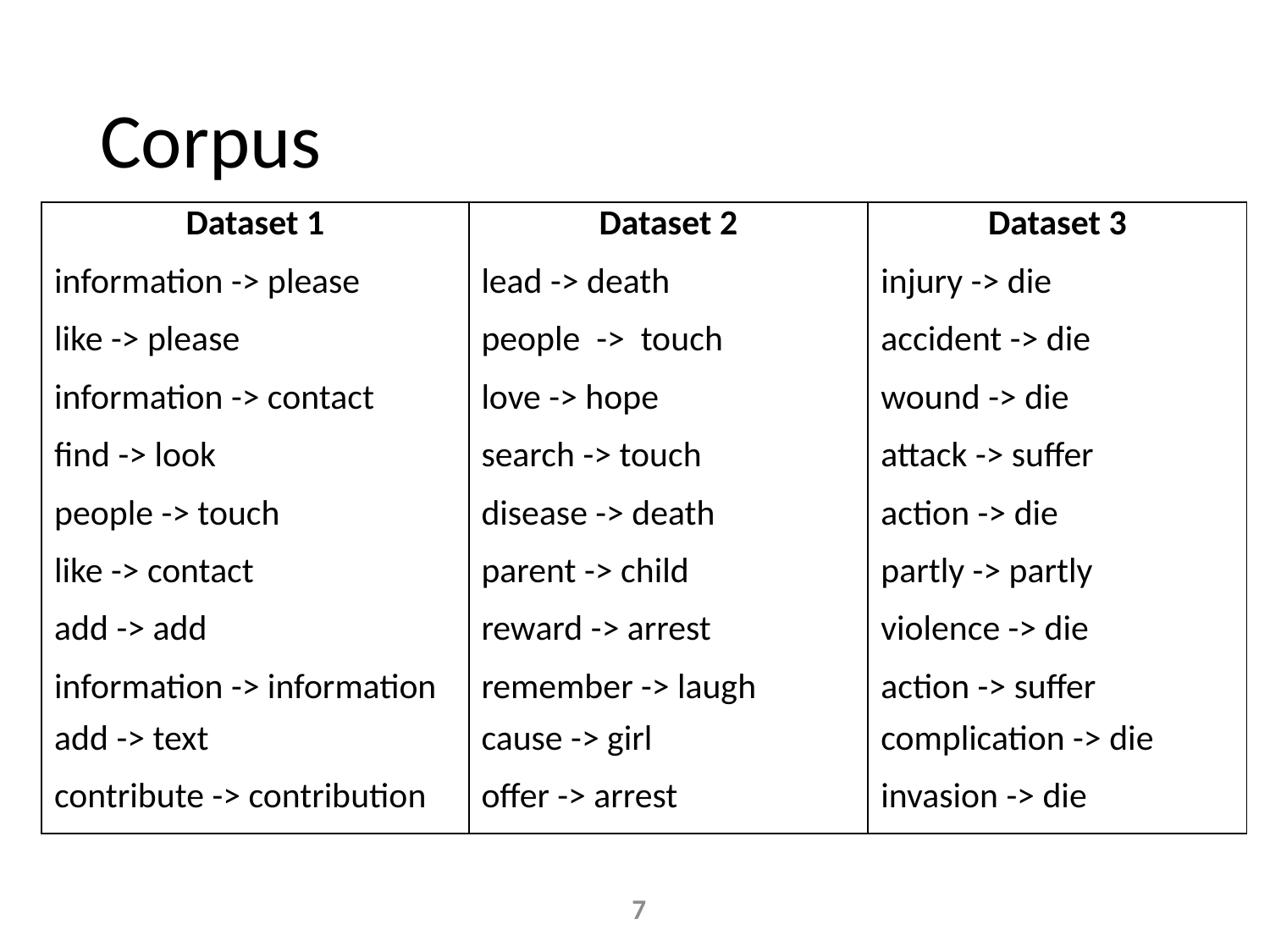

# Corpus
| Dataset 1 | Dataset 2 | Dataset 3 |
| --- | --- | --- |
| information -> please | lead -> death | injury -> die |
| like -> please | people -> touch | accident -> die |
| information -> contact | love -> hope | wound -> die |
| find -> look | search -> touch | attack -> suffer |
| people -> touch | disease -> death | action -> die |
| like -> contact | parent -> child | partly -> partly |
| add -> add | reward -> arrest | violence -> die |
| information -> information | remember -> laugh | action -> suffer |
| add -> text | cause -> girl | complication -> die |
| contribute -> contribution | offer -> arrest | invasion -> die |
7